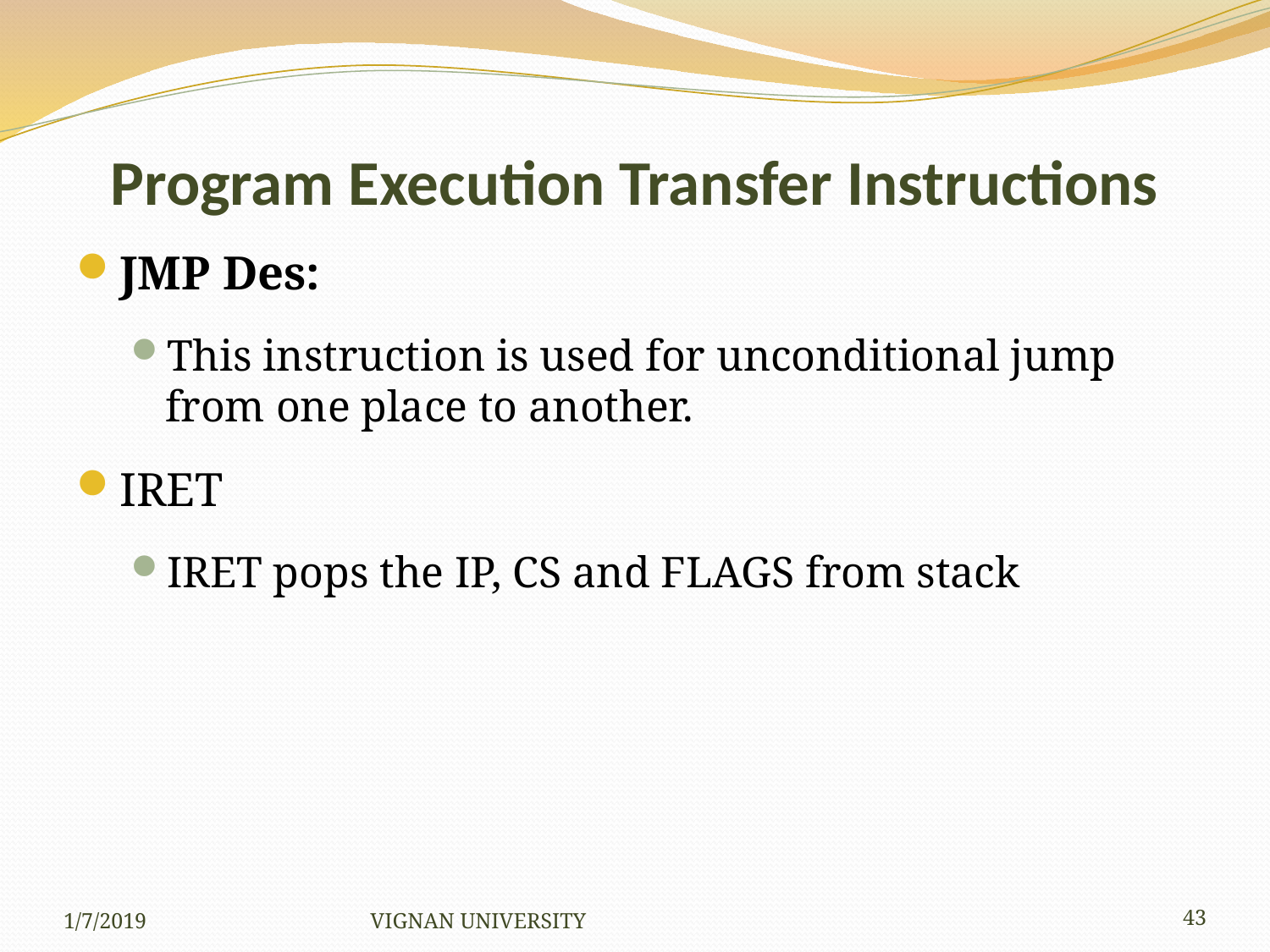

# Program Execution Transfer Instructions
JMP Des:
This instruction is used for unconditional jump from one place to another.
IRET
IRET pops the IP, CS and FLAGS from stack

1/7/2019
VIGNAN UNIVERSITY
43